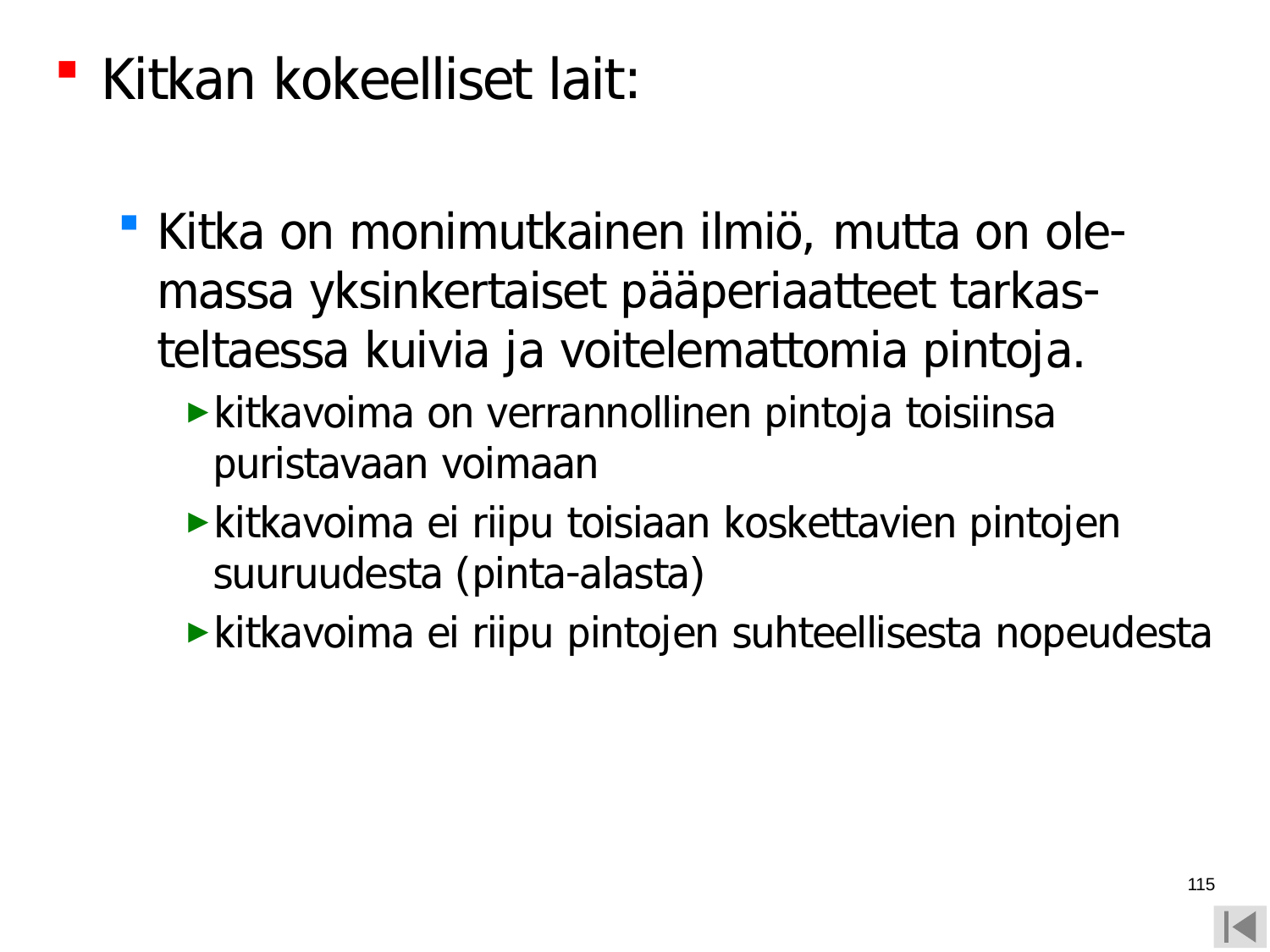

Kitkan kokeelliset lait:

Kitka on monimutkainen ilmiö, mutta on ole-massa yksinkertaiset pääperiaatteet tarkas-teltaessa kuivia ja voitelemattomia pintoja.
kitkavoima on verrannollinen pintoja toisiinsa puristavaan voimaan
kitkavoima ei riipu toisiaan koskettavien pintojen suuruudesta (pinta-alasta)
kitkavoima ei riipu pintojen suhteellisesta nopeudesta

115